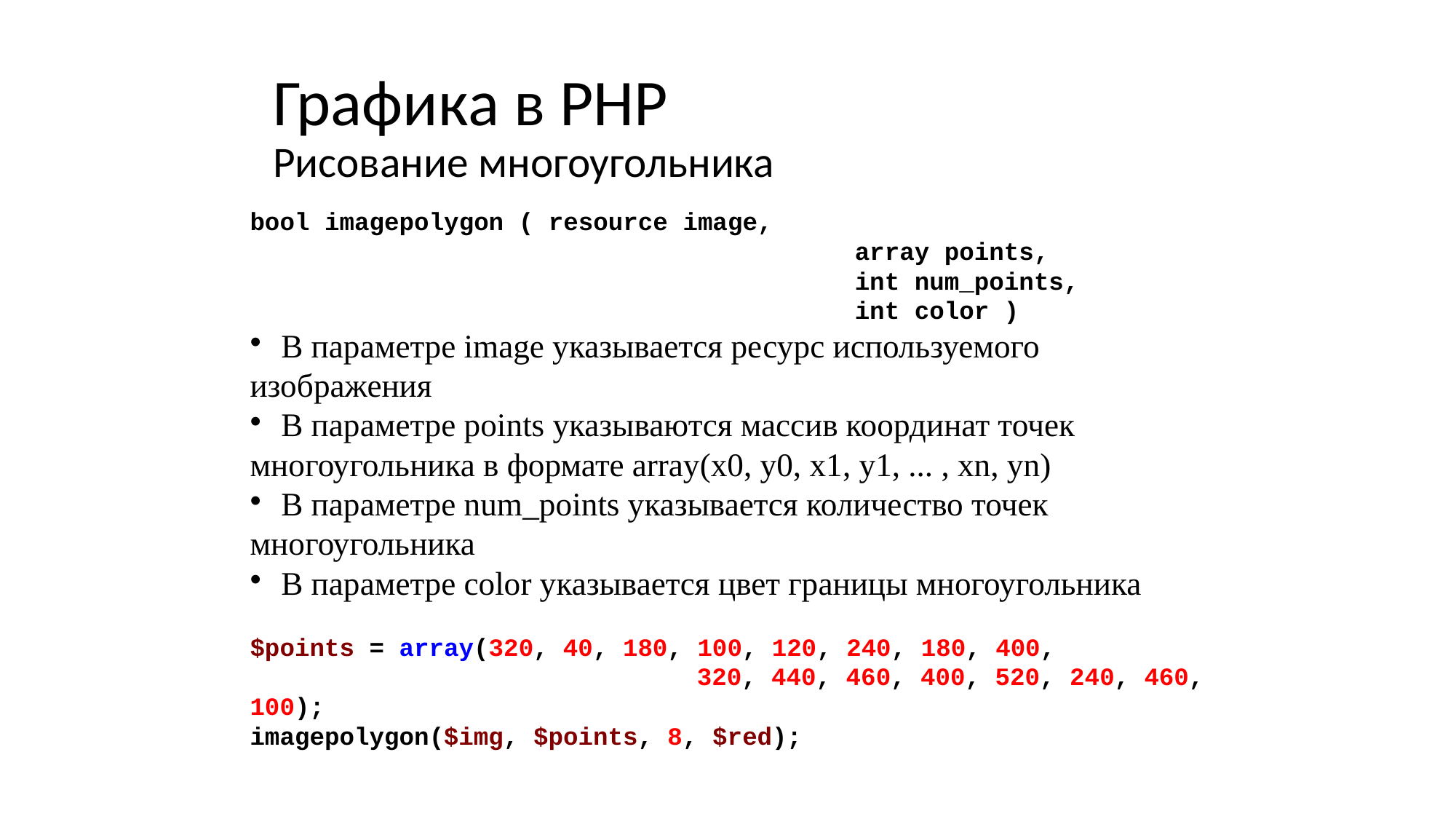

# Графика в PHP Рисование многоугольника
bool imagepolygon ( resource image,
							array points,
							int num_points,
							int color )
  В параметре image указывается ресурс используемого изображения
  В параметре points указываются массив координат точек многоугольника в формате array(x0, y0, x1, y1, ... , xn, yn)
  В параметре num_points указывается количество точек многоугольника
  В параметре color указывается цвет границы многоугольника

$points = array(320, 40, 180, 100, 120, 240, 180, 400,
					 320, 440, 460, 400, 520, 240, 460, 100);
imagepolygon($img, $points, 8, $red);